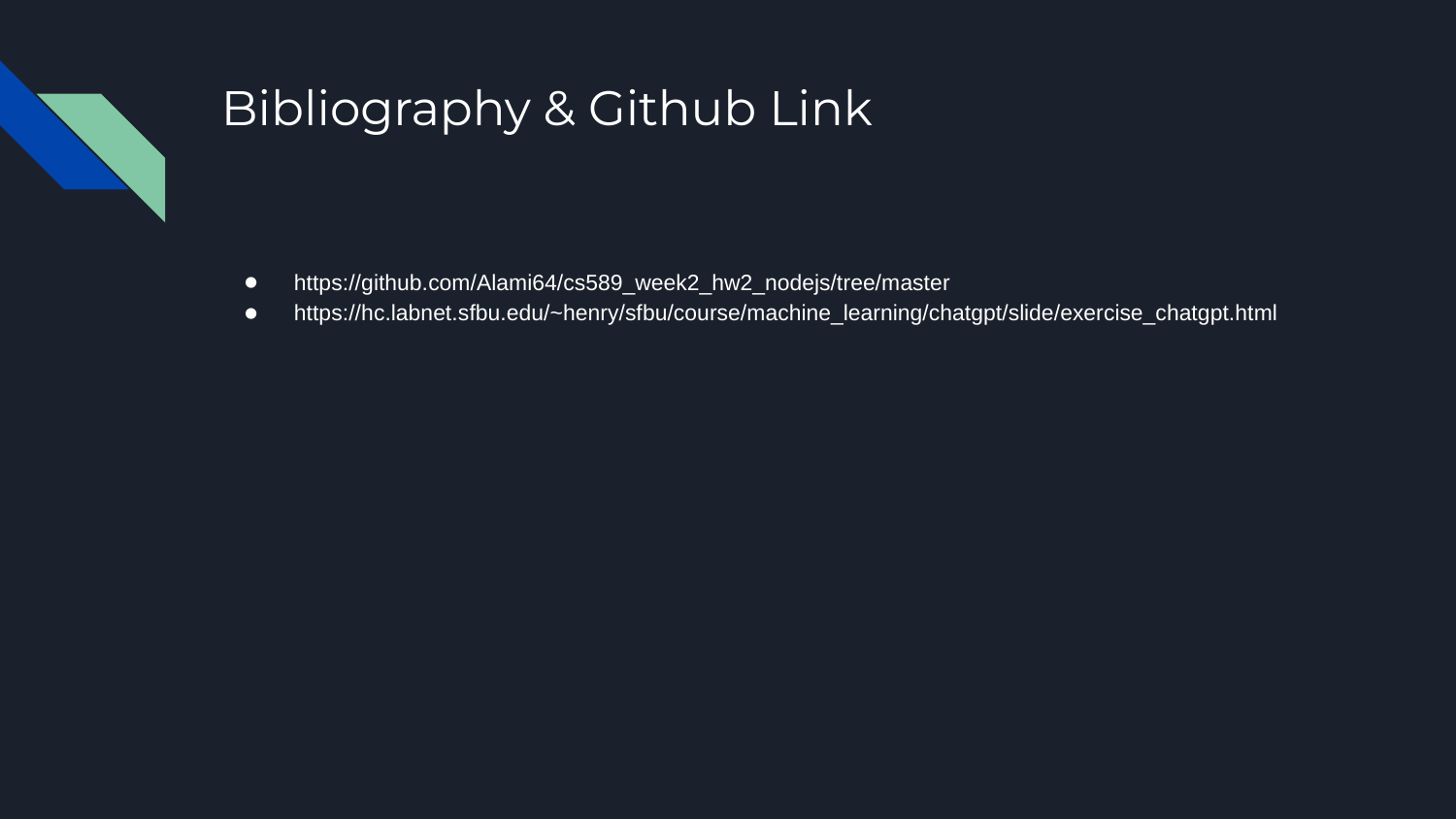

# Bibliography & Github Link
https://github.com/Alami64/cs589_week2_hw2_nodejs/tree/master
https://hc.labnet.sfbu.edu/~henry/sfbu/course/machine_learning/chatgpt/slide/exercise_chatgpt.html